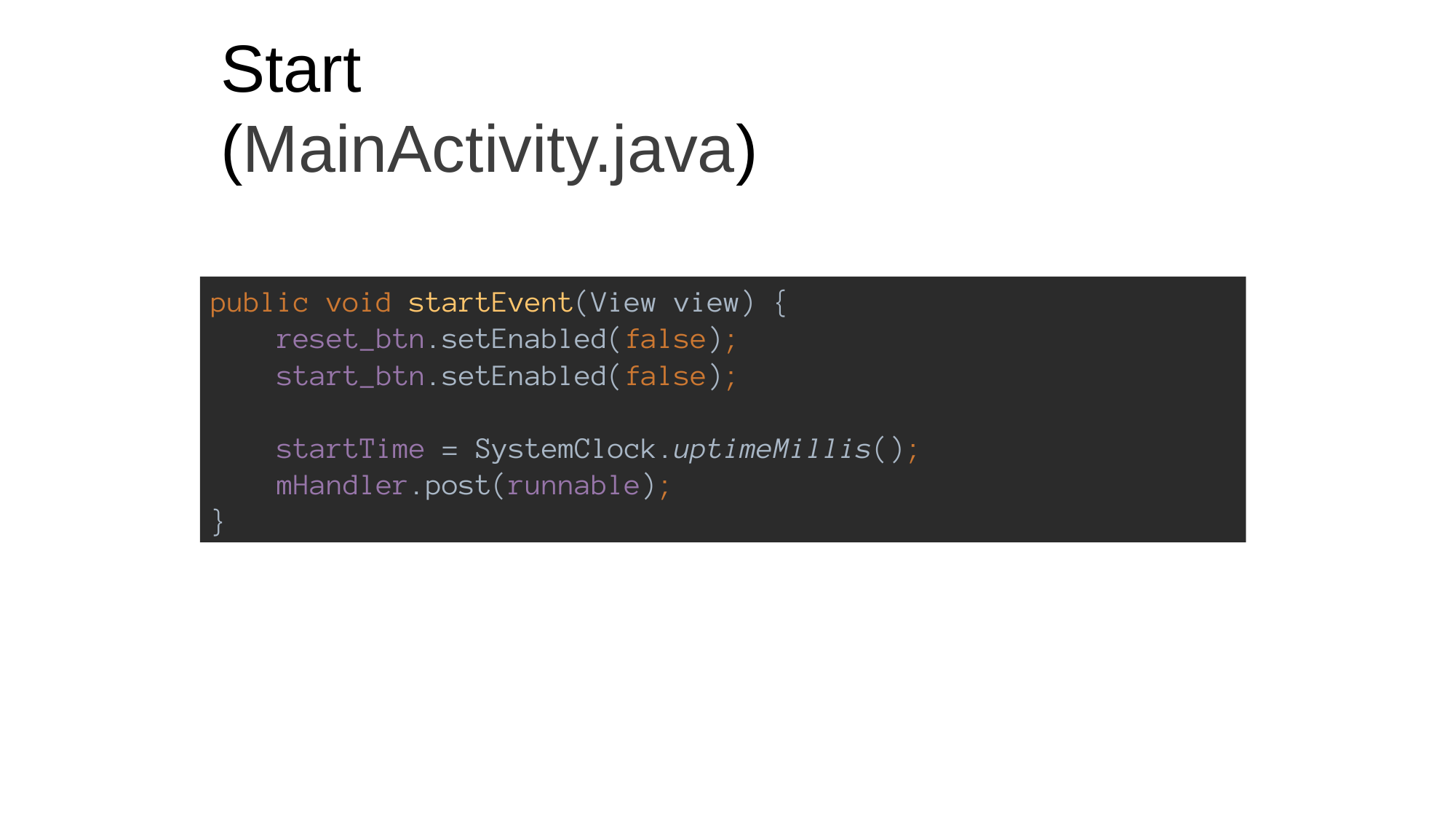

# Start (MainActivity.java)
public void startEvent(View view) {
    reset_btn.setEnabled(false);
    start_btn.setEnabled(false);
    startTime = SystemClock.uptimeMillis();
    mHandler.post(runnable);
}